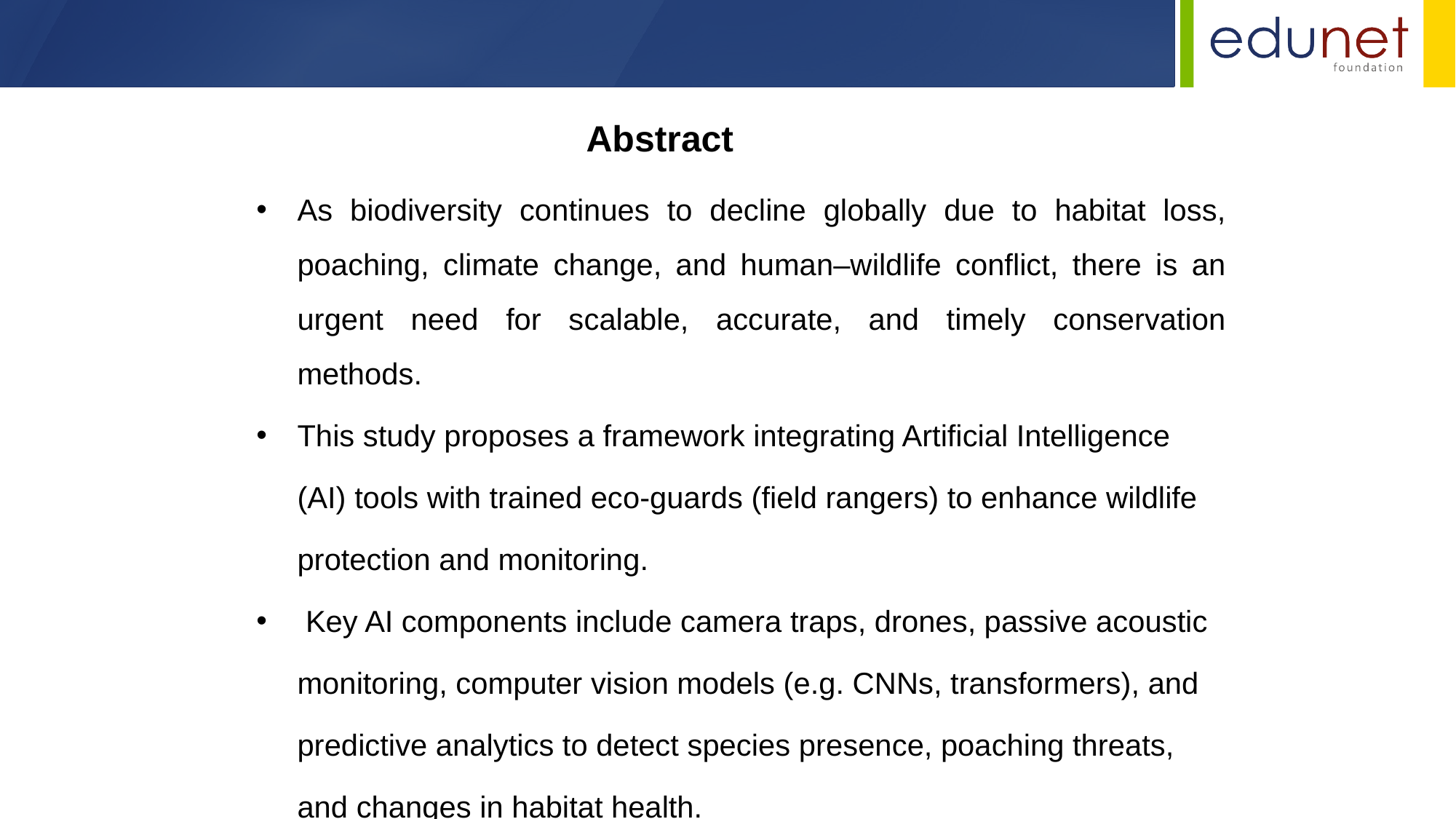

# Abstract
Abstract
As biodiversity continues to decline globally due to habitat loss, poaching, climate change, and human–wildlife conflict, there is an urgent need for scalable, accurate, and timely conservation methods.
This study proposes a framework integrating Artificial Intelligence (AI) tools with trained eco-guards (field rangers) to enhance wildlife protection and monitoring.
 Key AI components include camera traps, drones, passive acoustic monitoring, computer vision models (e.g. CNNs, transformers), and predictive analytics to detect species presence, poaching threats, and changes in habitat health.